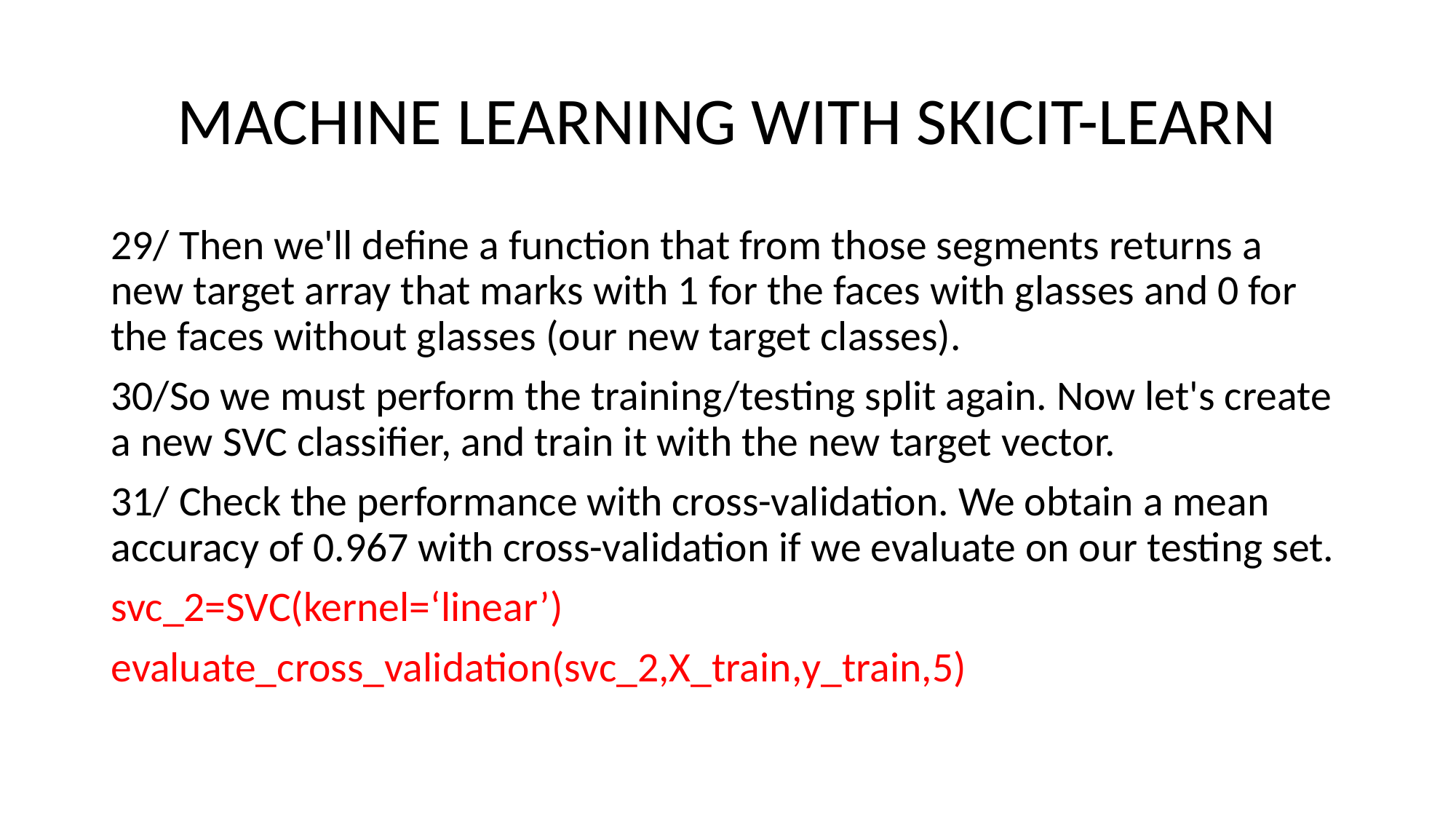

# MACHINE LEARNING WITH SKICIT-LEARN
29/ Then we'll define a function that from those segments returns a new target array that marks with 1 for the faces with glasses and 0 for the faces without glasses (our new target classes).
30/So we must perform the training/testing split again. Now let's create a new SVC classifier, and train it with the new target vector.
31/ Check the performance with cross-validation. We obtain a mean accuracy of 0.967 with cross-validation if we evaluate on our testing set.
svc_2=SVC(kernel=‘linear’)
evaluate_cross_validation(svc_2,X_train,y_train,5)